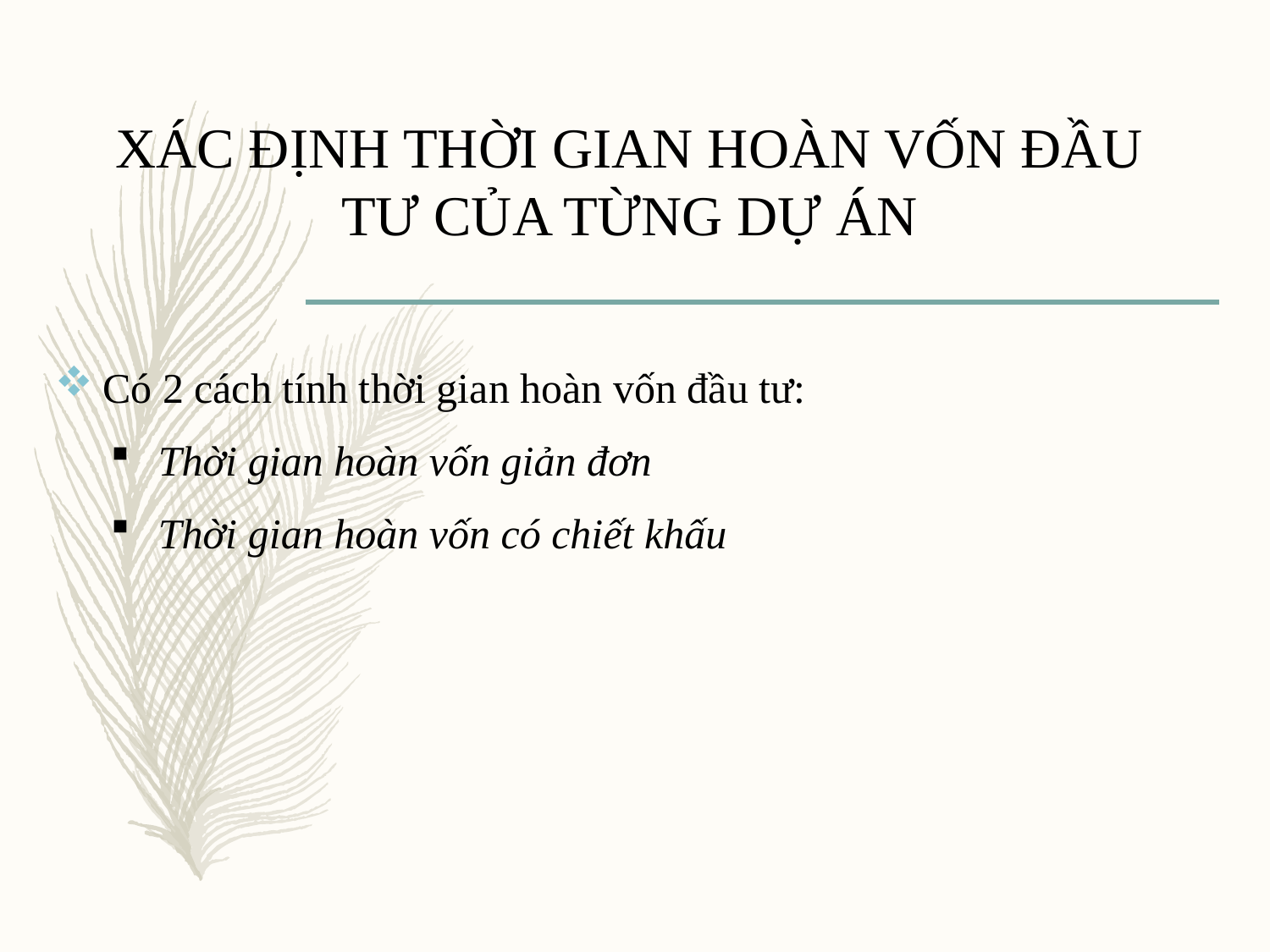

XÁC ĐỊNH THỜI GIAN HOÀN VỐN ĐẦU TƯ CỦA TỪNG DỰ ÁN
Có 2 cách tính thời gian hoàn vốn đầu tư:
Thời gian hoàn vốn giản đơn
Thời gian hoàn vốn có chiết khấu